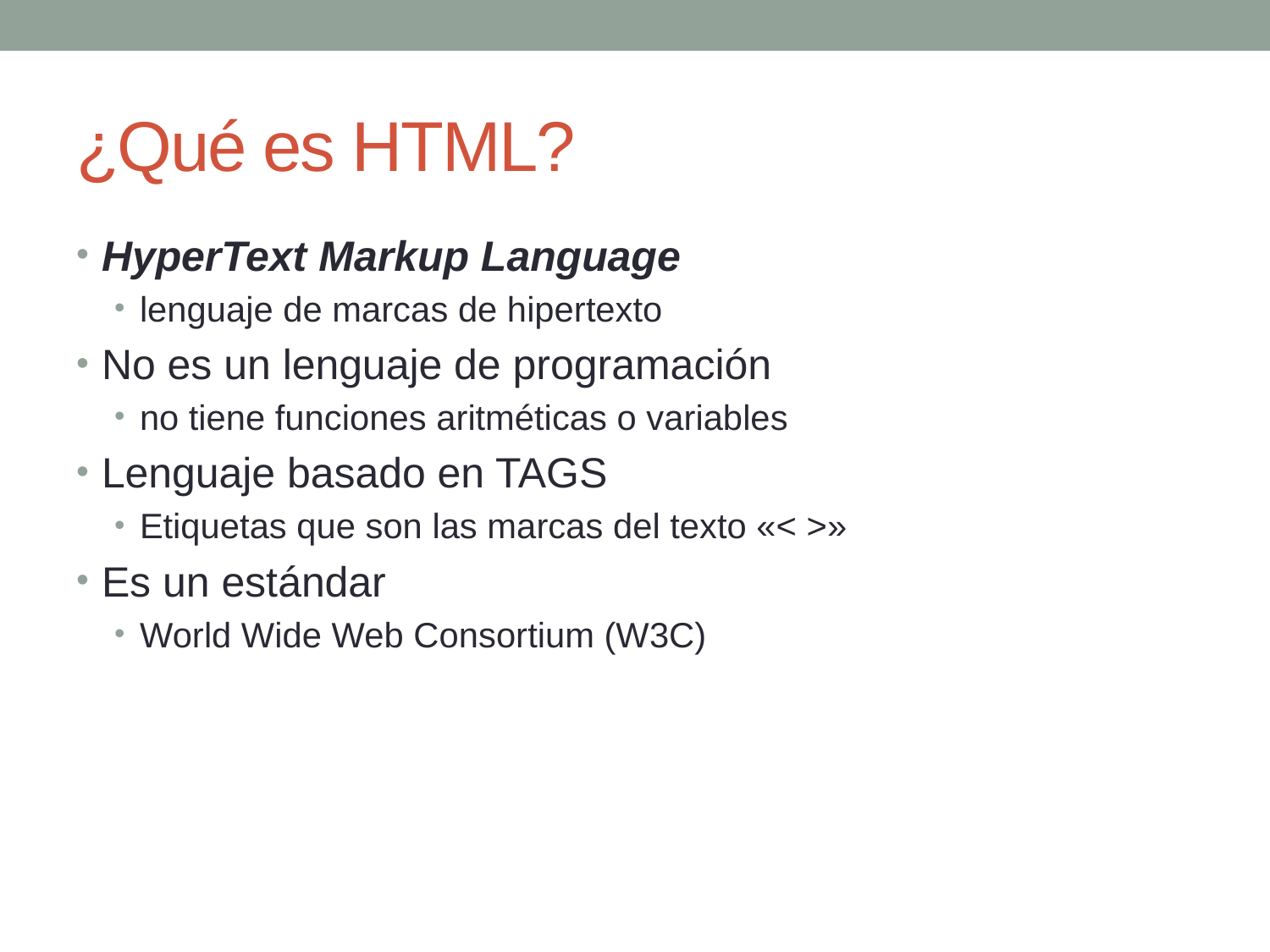

# ¿Qué es HTML?
HyperText Markup Language
lenguaje de marcas de hipertexto
No es un lenguaje de programación
no tiene funciones aritméticas o variables
Lenguaje basado en TAGS
Etiquetas que son las marcas del texto «< >»
Es un estándar
World Wide Web Consortium (W3C)